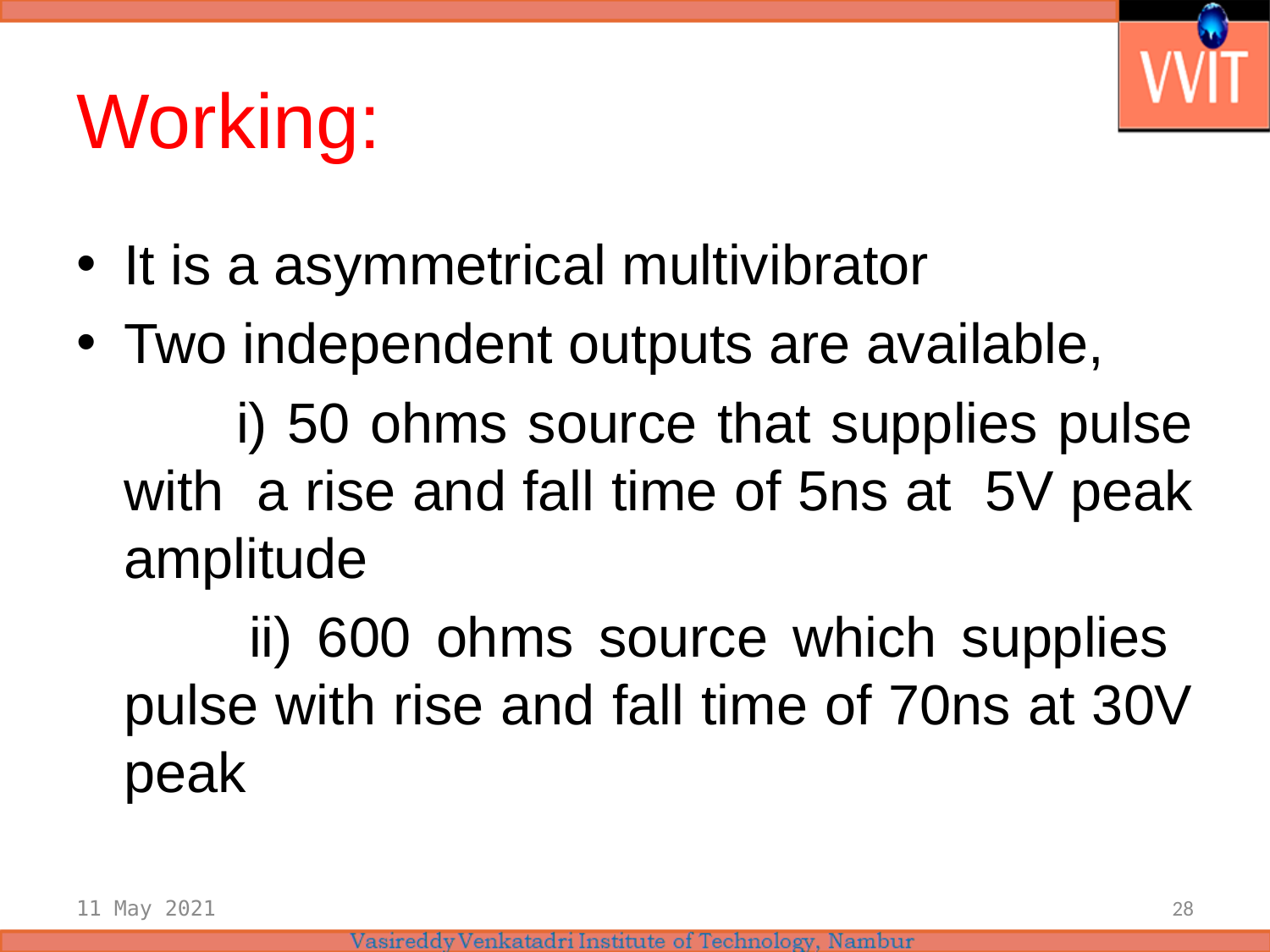

# Working:
It is a asymmetrical multivibrator
Two independent outputs are available,
        i) 50 ohms source that supplies pulse with  a rise and fall time of 5ns at  5V peak amplitude
       ii) 600 ohms source which supplies  pulse with rise and fall time of 70ns at 30V peak

11 May 2021
28